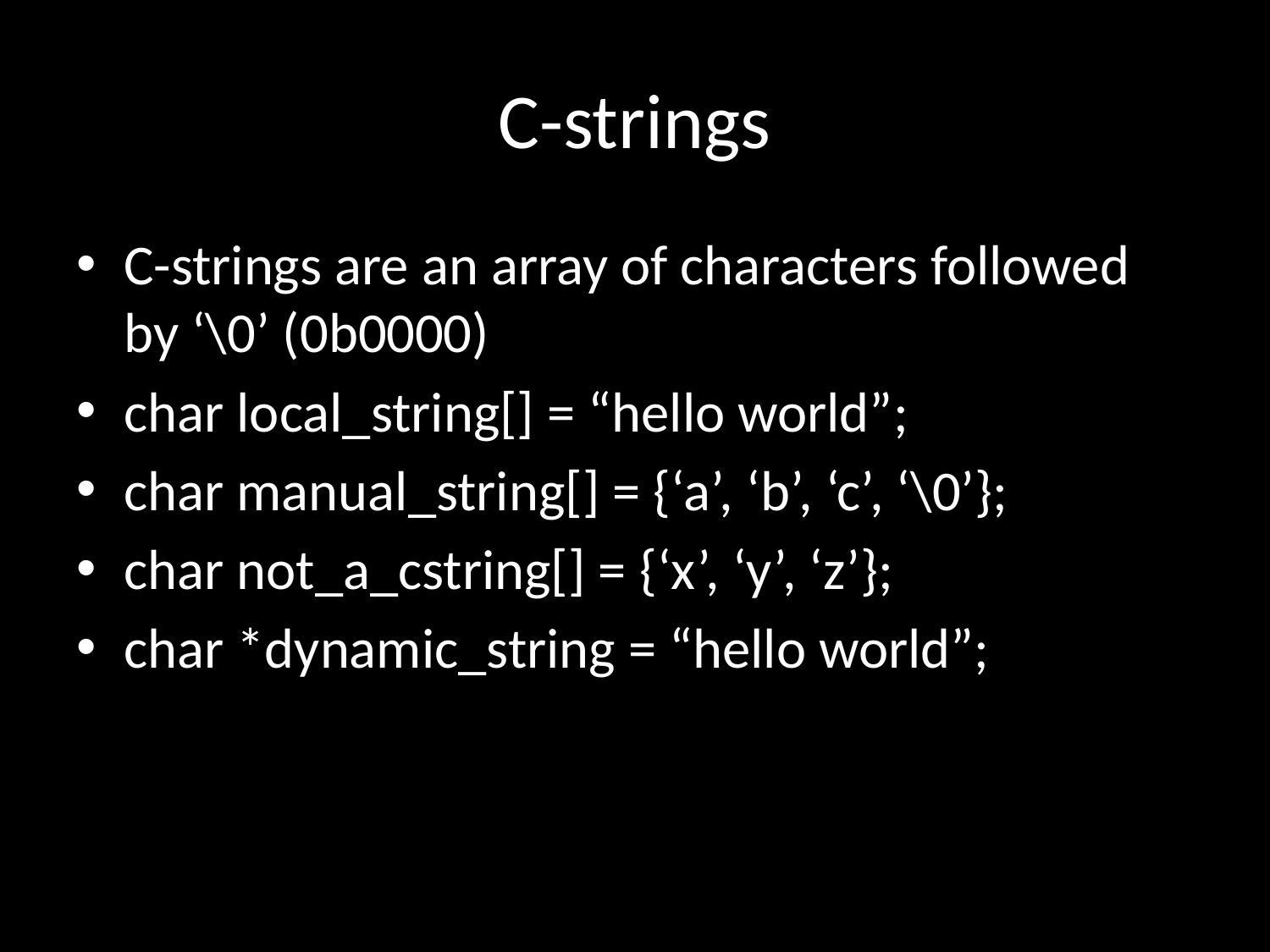

# C-strings
C-strings are an array of characters followed by ‘\0’ (0b0000)
char local_string[] = “hello world”;
char manual_string[] = {‘a’, ‘b’, ‘c’, ‘\0’};
char not_a_cstring[] = {‘x’, ‘y’, ‘z’};
char *dynamic_string = “hello world”;